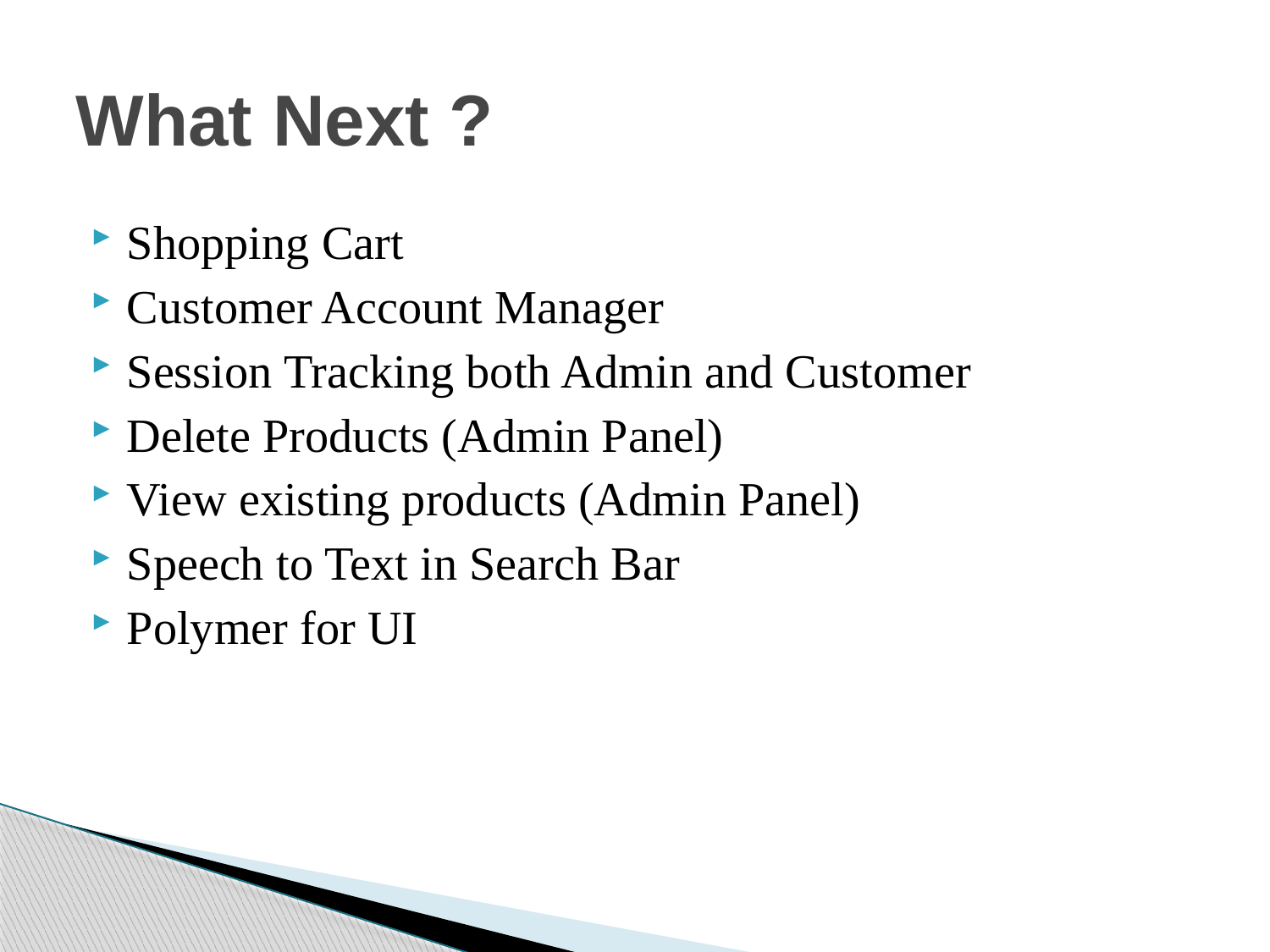

# What Next ?
Shopping Cart
Customer Account Manager
Session Tracking both Admin and Customer
Delete Products (Admin Panel)
View existing products (Admin Panel)
Speech to Text in Search Bar
Polymer for UI